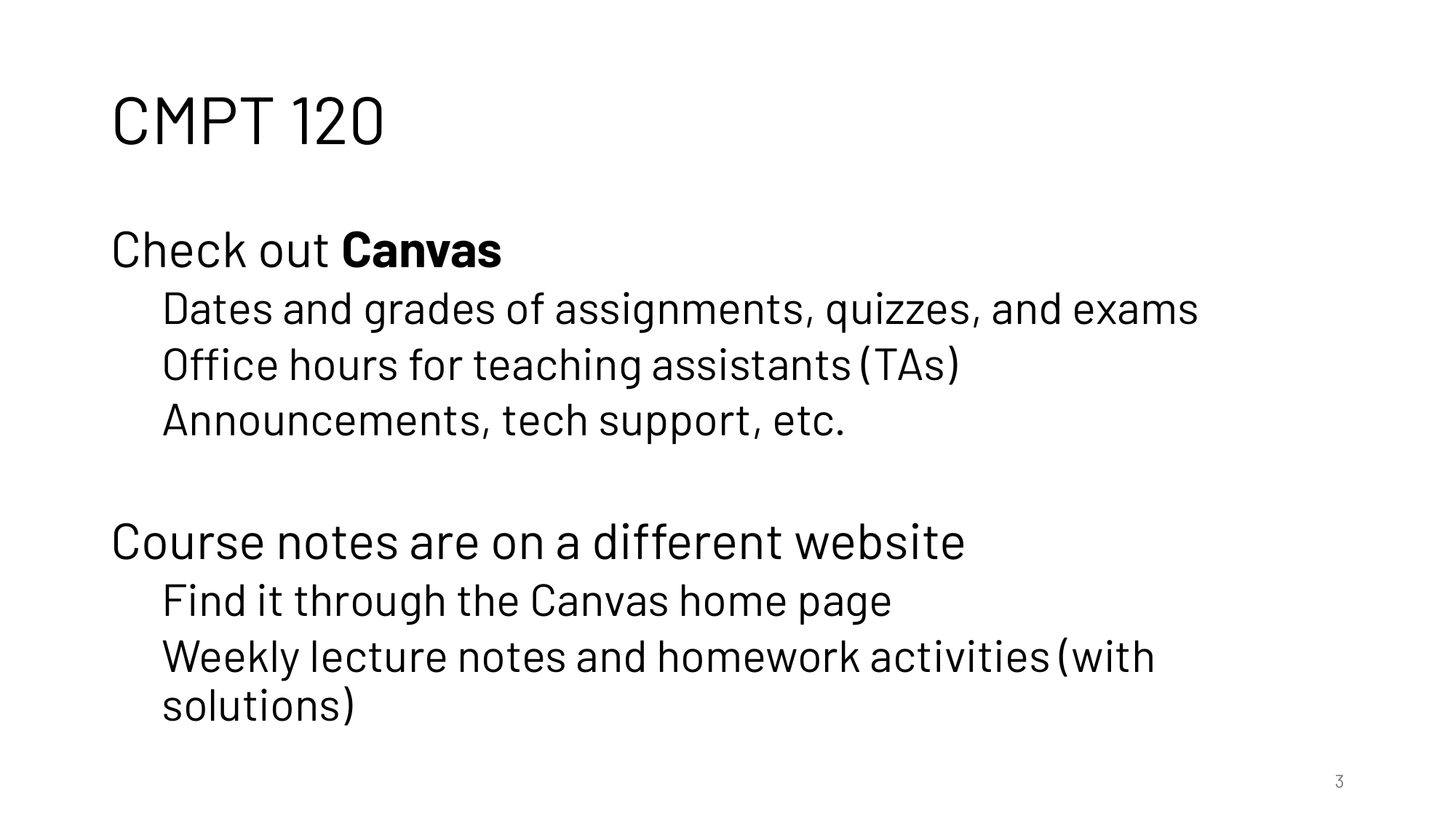

# CMPT 120
Check out Canvas
Dates and grades of assignments, quizzes, and exams
Office hours for teaching assistants (TAs)
Announcements, tech support, etc.

Course notes are on a different website
Find it through the Canvas home page
Weekly lecture notes and homework activities (with solutions)

3